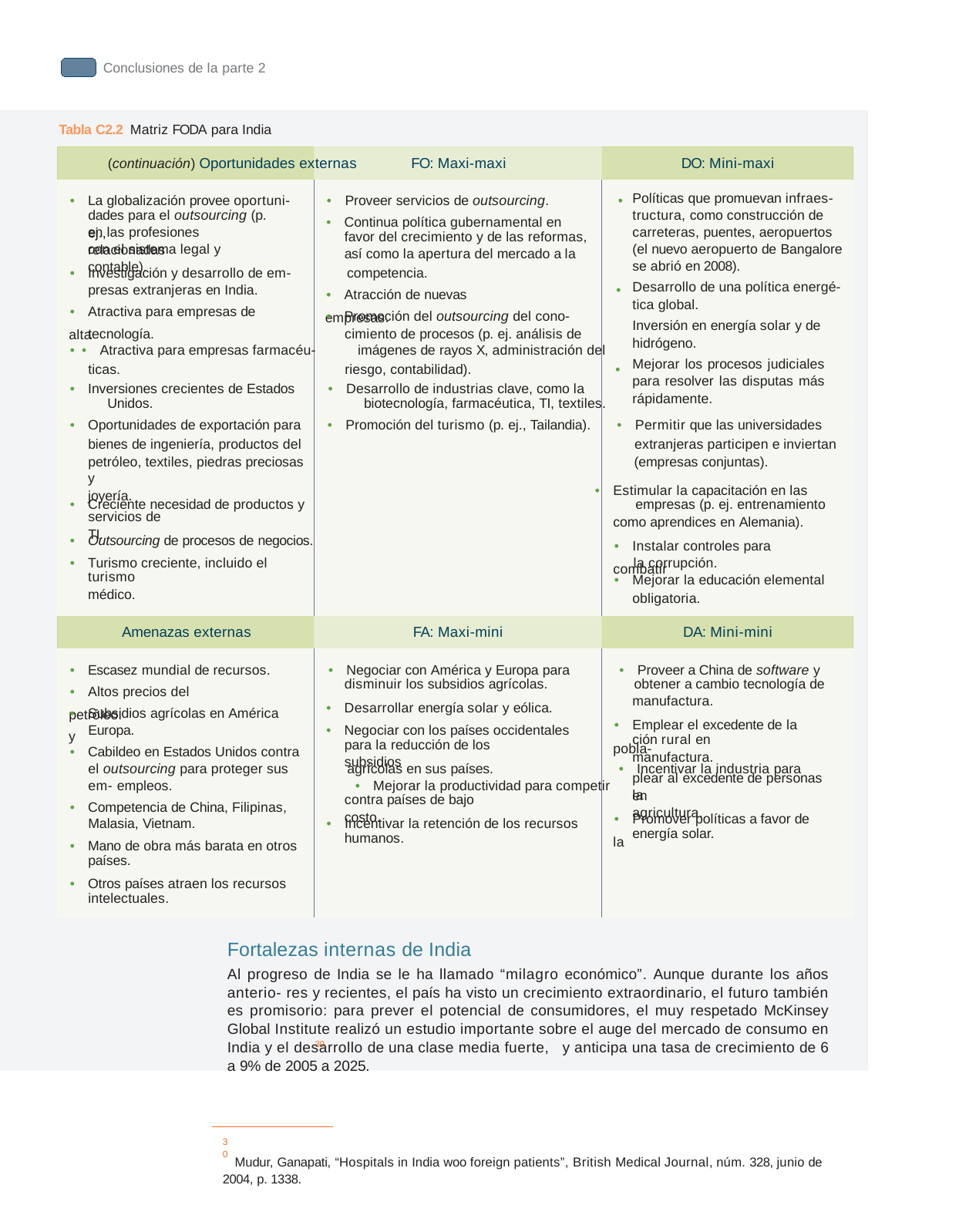

Conclusiones de la parte 2
174
Tabla C2.2 Matriz FODA para India (continuación) Oportunidades externas

FO: Maxi-maxi
DO: Mini-maxi

• La globalización provee oportuni- • Proveer servicios de outsourcing. •
• Continua política gubernamental en
favor del crecimiento y de las reformas,
así como la apertura del mercado a la
• Investigación y desarrollo de em- competencia.
presas extranjeras en India. •
• Promoción del outsourcing del cono-
tecnología. cimiento de procesos (p. ej. análisis de • • Atractiva para empresas farmacéu- imágenes de rayos X, administración del
ticas. riesgo, contabilidad). • • Inversiones crecientes de Estados • Desarrollo de industrias clave, como la
Unidos. biotecnología, farmacéutica, TI, textiles.
Políticas que promuevan infraes-
tructura, como construcción de
carreteras, puentes, aeropuertos (el nuevo aeropuerto de Bangalore se abrió en 2008).
Desarrollo de una política energé- tica global.
Inversión en energía solar y de hidrógeno.
Mejorar los procesos judiciales para resolver las disputas más rápidamente.
dades para el outsourcing (p. ej.,
en las profesiones relacionadas
con el sistema legal y contable).
• Atracción de nuevas empresas.
• Atractiva para empresas de alta
• Oportunidades de exportación para • Promoción del turismo (p. ej., Tailandia). • Permitir que las universidades bienes de ingeniería, productos del extranjeras participen e inviertan petróleo, textiles, piedras preciosas (empresas conjuntas).
• Estimular la capacitación en las
• Creciente necesidad de productos y empresas (p. ej. entrenamiento
como aprendices en Alemania).
• Outsourcing de procesos de negocios.
• Turismo creciente, incluido el la corrupción.
• Mejorar la educación elemental obligatoria.

y joyería.
servicios de TI.
• Instalar controles para combatir
turismo médico.
Amenazas externas
FA: Maxi-mini
DA: Mini-mini

• Escasez mundial de recursos. • Negociar con América y Europa para • Proveer a China de software y
disminuir los subsidios agrícolas. obtener a cambio tecnología de
• Desarrollar energía solar y eólica.
Europa. • Negociar con los países occidentales
• Cabildeo en Estados Unidos contra
el outsourcing para proteger sus agrícolas en sus países. • Incentivar la industria para em- empleos. • Mejorar la productividad para competir
• Competencia de China, Filipinas,
Malasia, Vietnam. • Incentivar la retención de los recursos
• Mano de obra más barata en otros
países.
• Otros países atraen los recursos
intelectuales.
Fortalezas internas de India
Al progreso de India se le ha llamado “milagro económico”. Aunque durante los años anterio- res y recientes, el país ha visto un crecimiento extraordinario, el futuro también es promisorio: para prever el potencial de consumidores, el muy respetado McKinsey Global Institute realizó un estudio importante sobre el auge del mercado de consumo en India y el desarrollo de una clase media fuerte, y anticipa una tasa de crecimiento de 6 a 9% de 2005 a 2025.
Mudur, Ganapati, “Hospitals in India woo foreign patients”, British Medical Journal, núm. 328, junio de 2004, p. 1338.
• Altos precios del petróleo.
manufactura.
• Subsidios agrícolas en América y
• Emplear el excedente de la pobla-
ción rural en manufactura.
para la reducción de los subsidios
plear al excedente de personas en
la agricultura.
contra países de bajo costo.
• Promover políticas a favor de la
energía solar.
humanos.
30

30